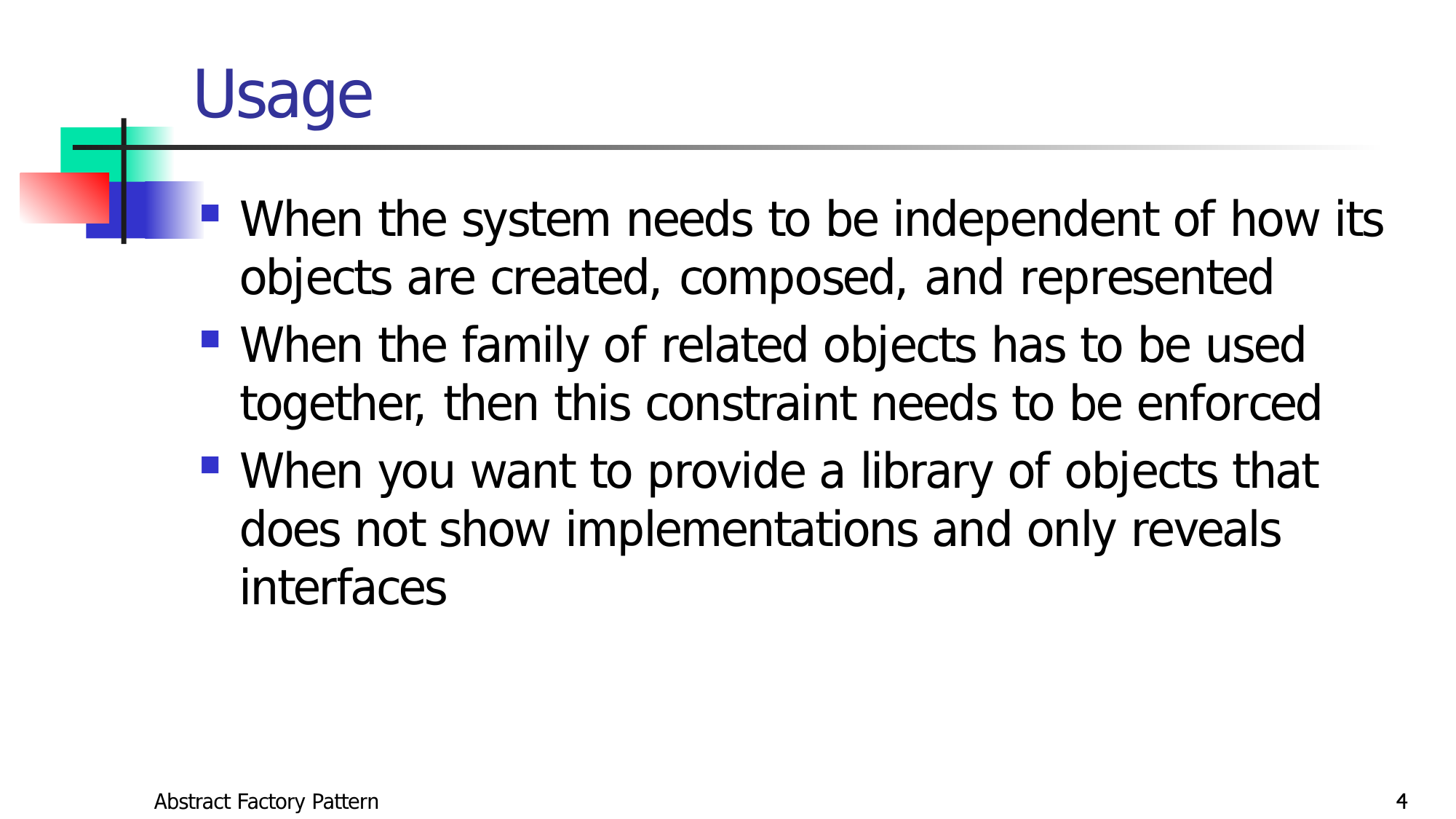

# Usage
When the system needs to be independent of how its objects are created, composed, and represented
When the family of related objects has to be used together, then this constraint needs to be enforced
When you want to provide a library of objects that does not show implementations and only reveals interfaces
Abstract Factory Pattern
4